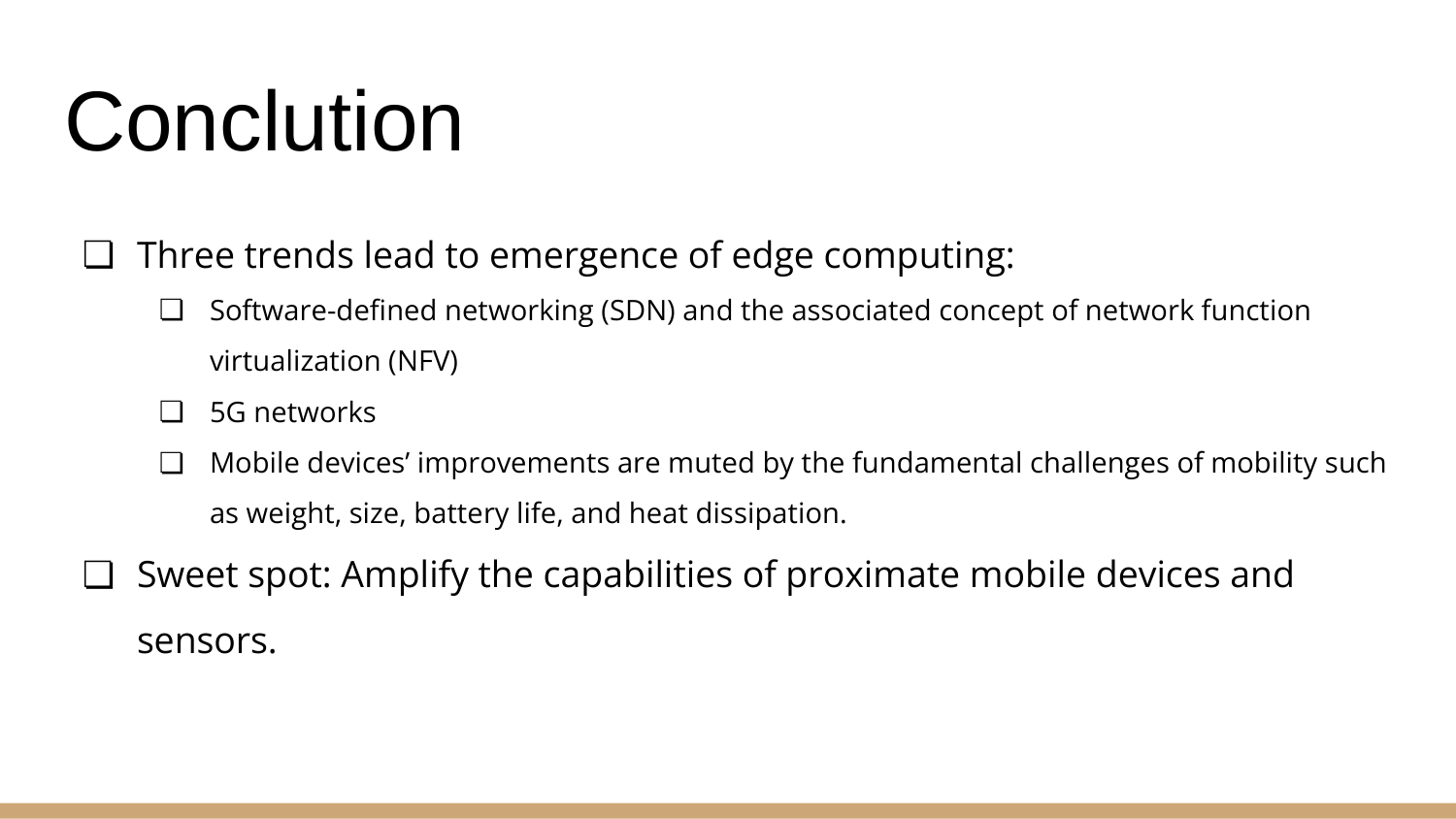

# Conclution
Three trends lead to emergence of edge computing:
Software-defined networking (SDN) and the associated concept of network function virtualization (NFV)
5G networks
Mobile devices’ improvements are muted by the fundamental challenges of mobility such as weight, size, battery life, and heat dissipation.
Sweet spot: Amplify the capabilities of proximate mobile devices and sensors.